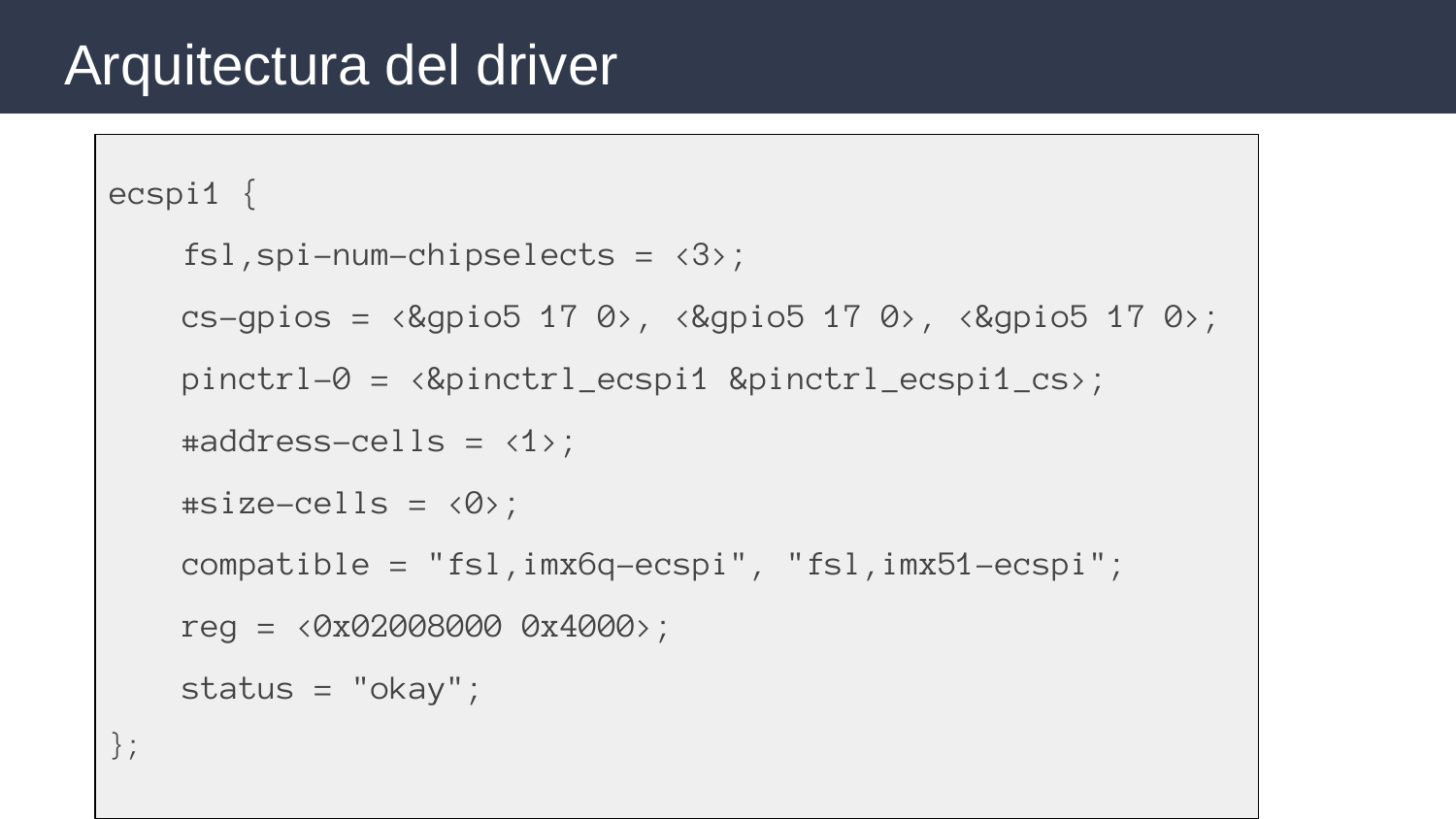

# Arquitectura del driver

ecspi1 {
fsl,spi-num-chipselects = <3>;
cs-gpios = <&gpio5 17 0>, <&gpio5 17 0>, <&gpio5 17 0>;
pinctrl-0 = <&pinctrl_ecspi1 &pinctrl_ecspi1_cs>;
#address-cells = <1>;
#size-cells = <0>;
compatible = "fsl,imx6q-ecspi", "fsl,imx51-ecspi";
reg = <0x02008000 0x4000>;
status = "okay";
};